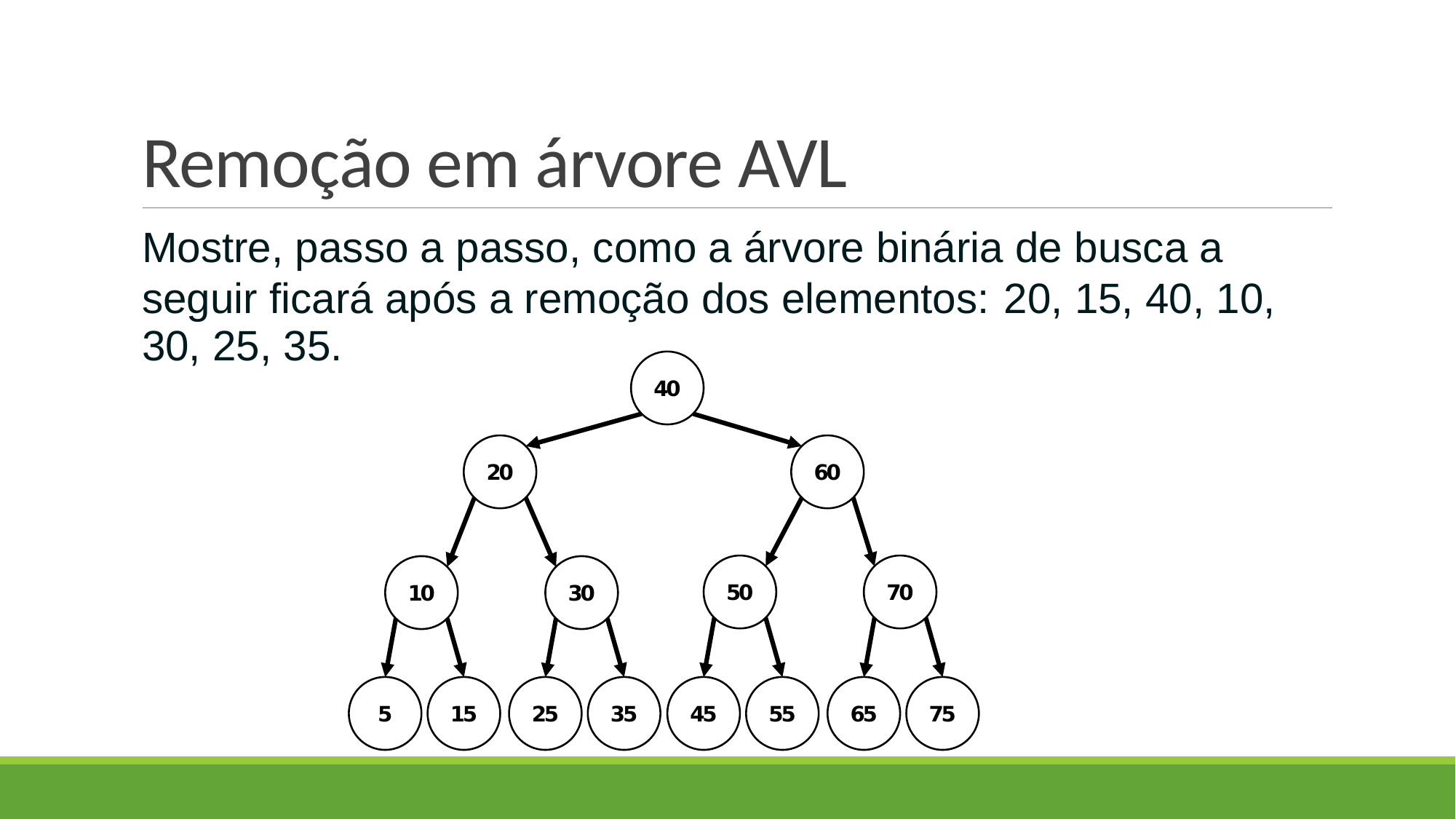

# Remoção em árvore AVL
Mostre, passo a passo, como a árvore binária de busca a seguir ficará após a remoção dos elementos: 20, 15, 40, 10, 30, 25, 35.
40
20
60
70
50
10
30
5
15
25
35
45
55
65
75